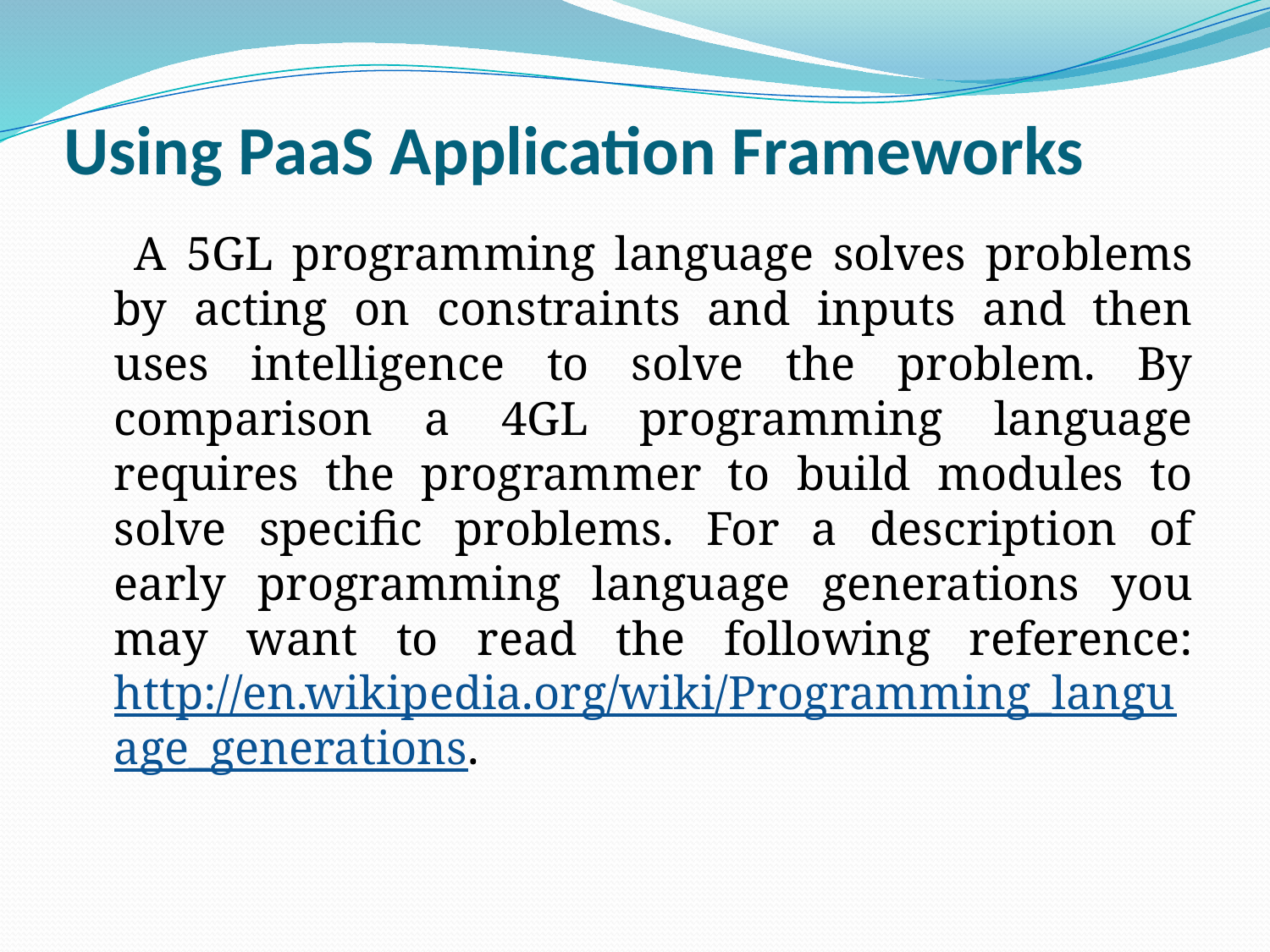

# Using PaaS Application Frameworks
   A 5GL programming language solves problems by acting on constraints and inputs and then uses intelligence to solve the problem. By comparison a 4GL programming language requires the programmer to build modules to solve specific problems. For a description of early programming language generations you may want to read the following reference: http://en.wikipedia.org/wiki/Programming_language_generations.